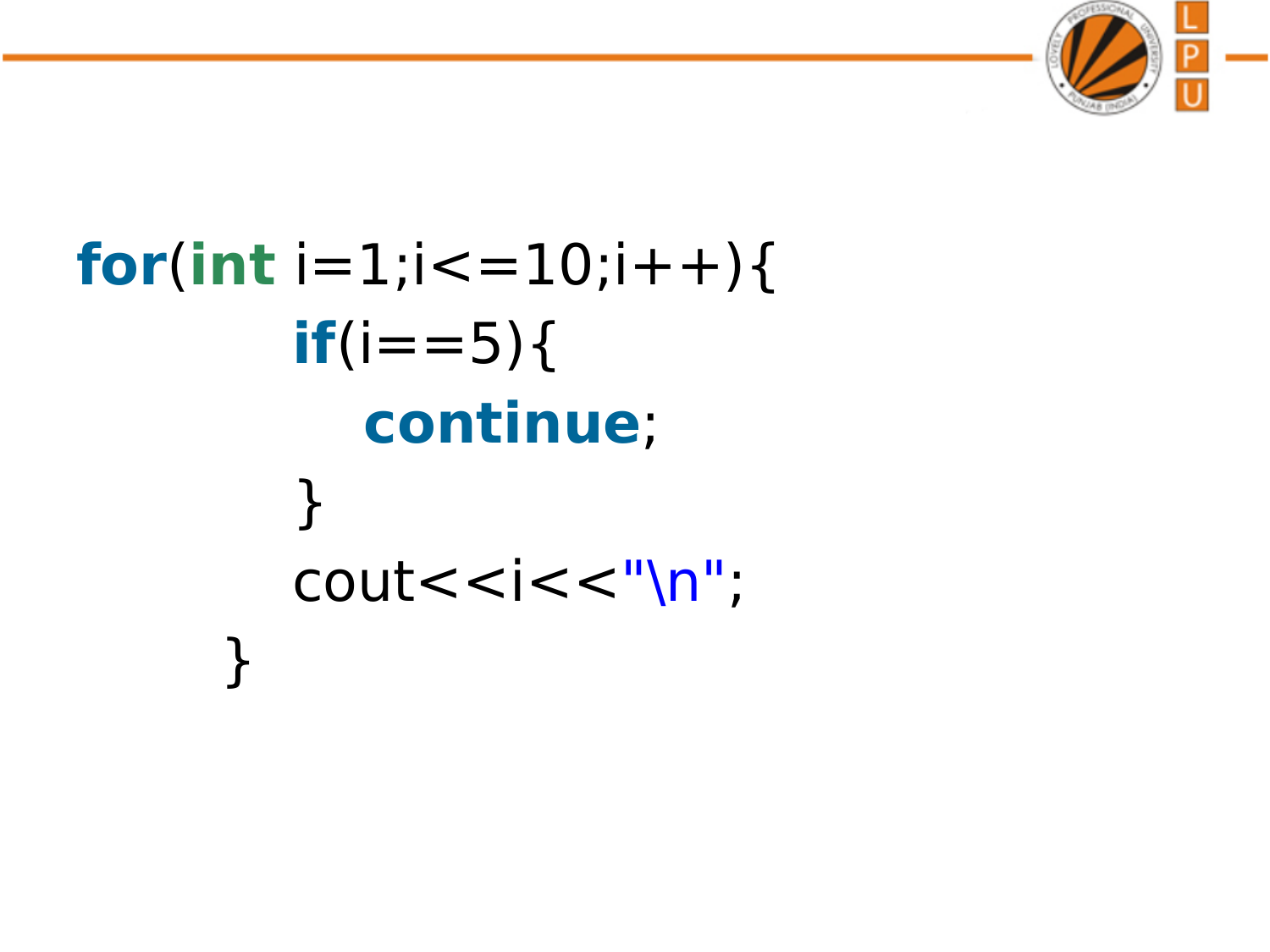

#
for(int i=1;i<=10;i++){
            if(i==5){
                continue;
            }
            cout<<i<<"\n";
        }